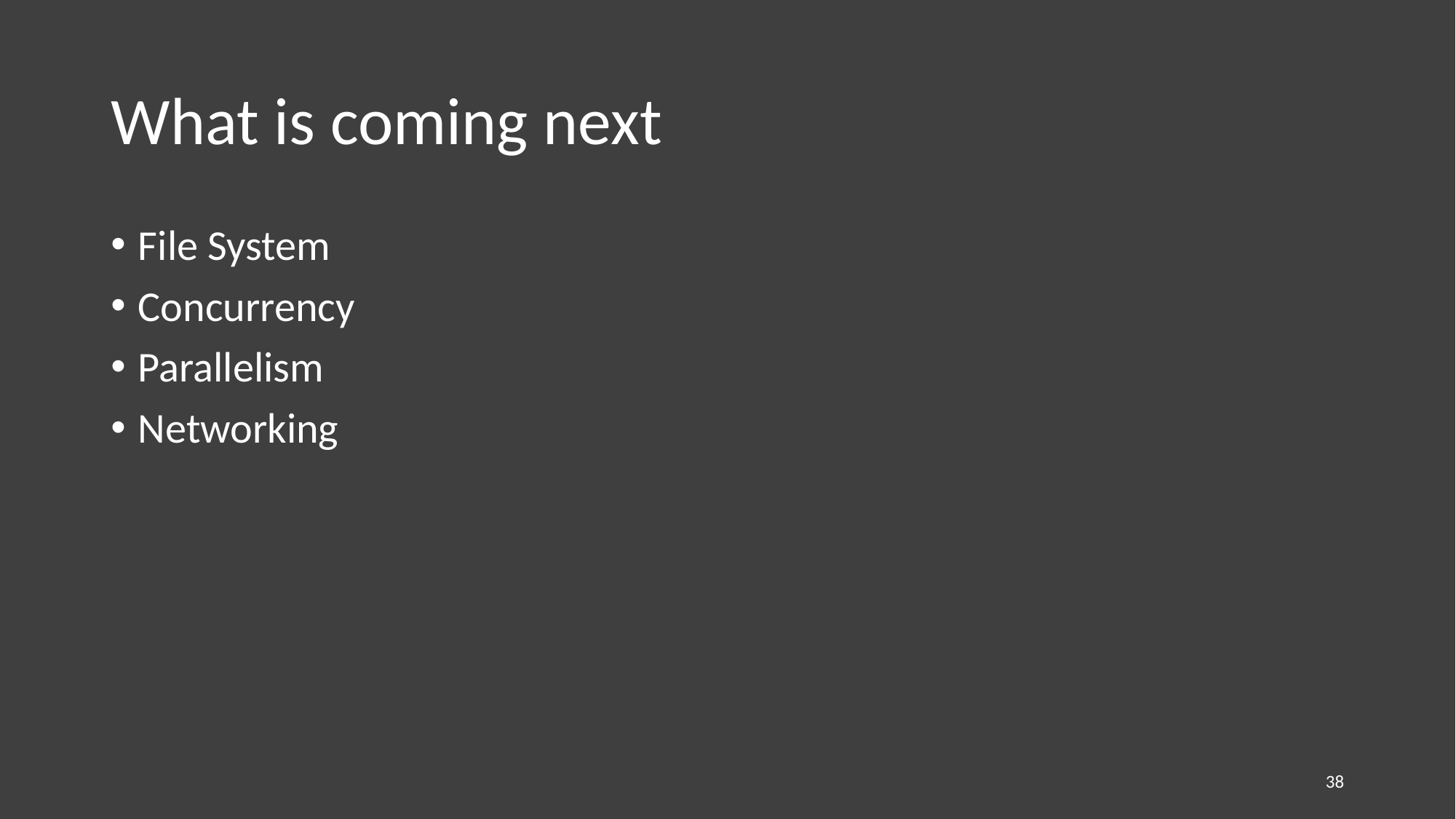

# What is coming next
File System
Concurrency
Parallelism
Networking
38